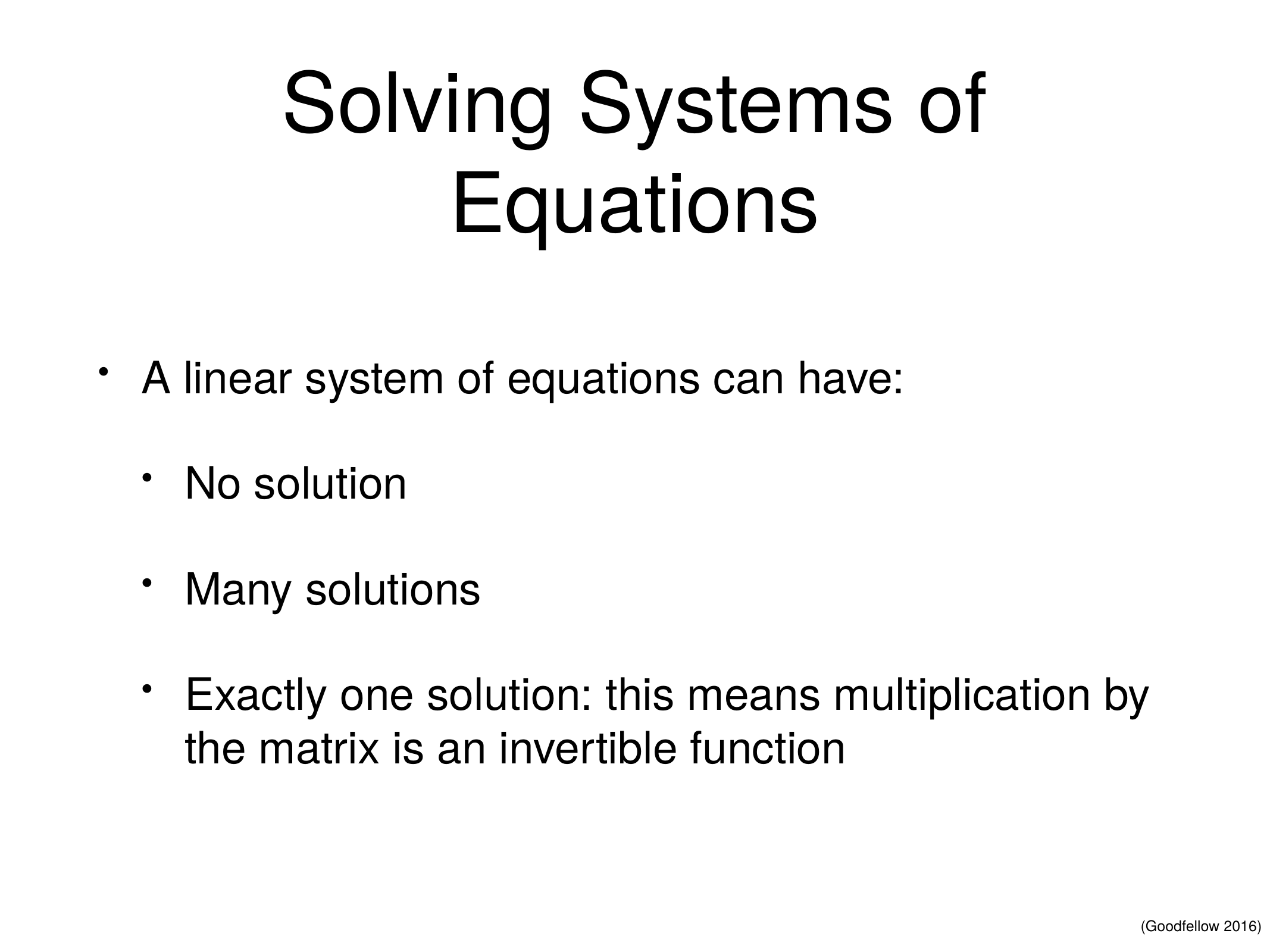

# Solving Systems of Equations
A linear system of equations can have:
No solution
Many solutions
Exactly one solution: this means multiplication by the matrix is an invertible function